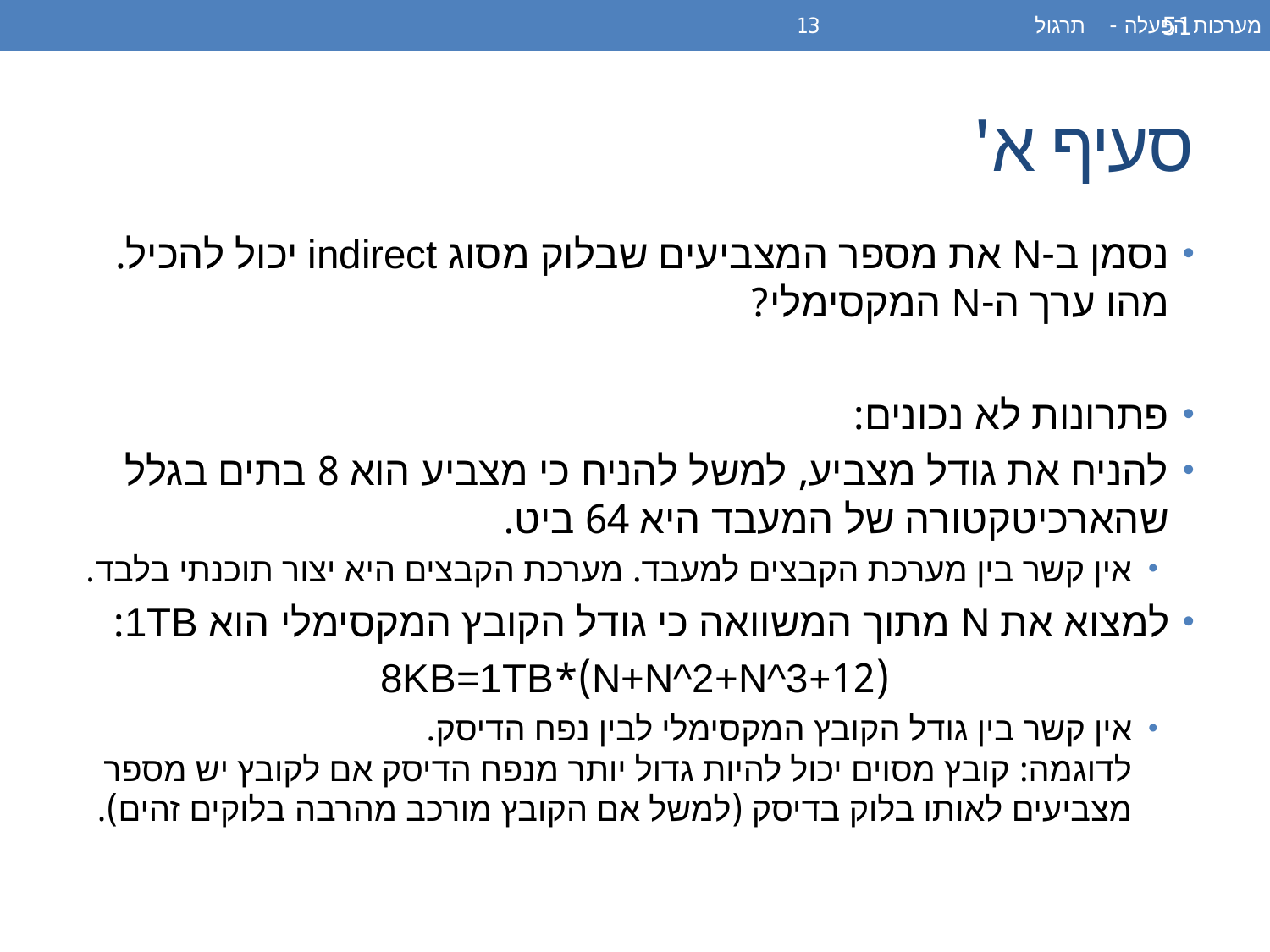

מערכות הפעלה - תרגול 13
51
# סעיף א'
נסמן ב-N את מספר המצביעים שבלוק מסוג indirect יכול להכיל. מהו ערך ה-N המקסימלי?

פתרונות לא נכונים:
להניח את גודל מצביע, למשל להניח כי מצביע הוא 8 בתים בגלל שהארכיטקטורה של המעבד היא 64 ביט.
אין קשר בין מערכת הקבצים למעבד. מערכת הקבצים היא יצור תוכנתי בלבד.
למצוא את N מתוך המשוואה כי גודל הקובץ המקסימלי הוא 1TB:
(12+N+N^2+N^3)*8KB=1TB
אין קשר בין גודל הקובץ המקסימלי לבין נפח הדיסק.
לדוגמה: קובץ מסוים יכול להיות גדול יותר מנפח הדיסק אם לקובץ יש מספר מצביעים לאותו בלוק בדיסק (למשל אם הקובץ מורכב מהרבה בלוקים זהים).